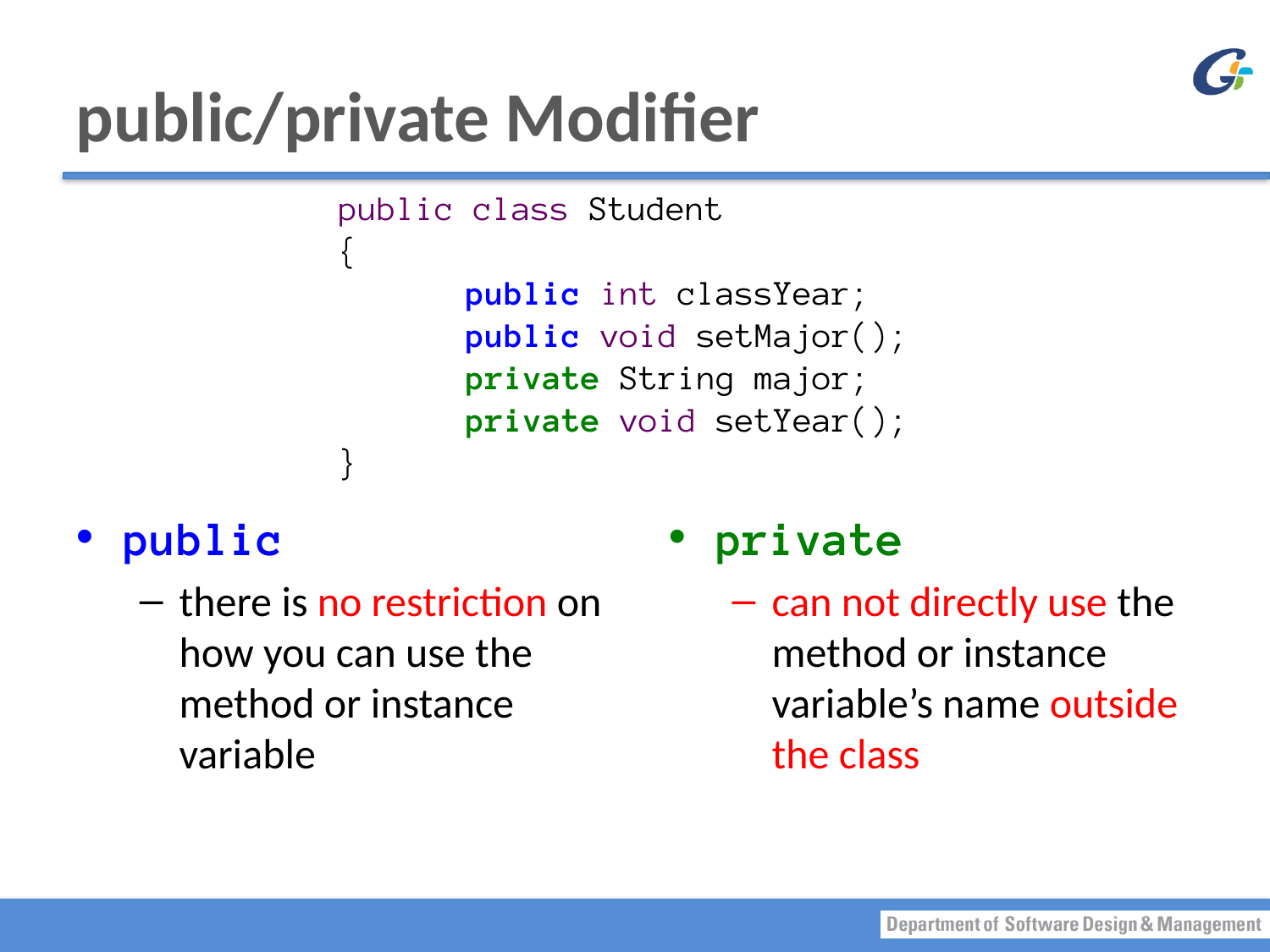

# public/private Modifier
public class Student
{
	public int classYear;
 	public void setMajor();
	private String major;
	private void setYear();
}
public
there is no restriction on how you can use the method or instance variable
private
can not directly use the method or instance variable’s name outside the class